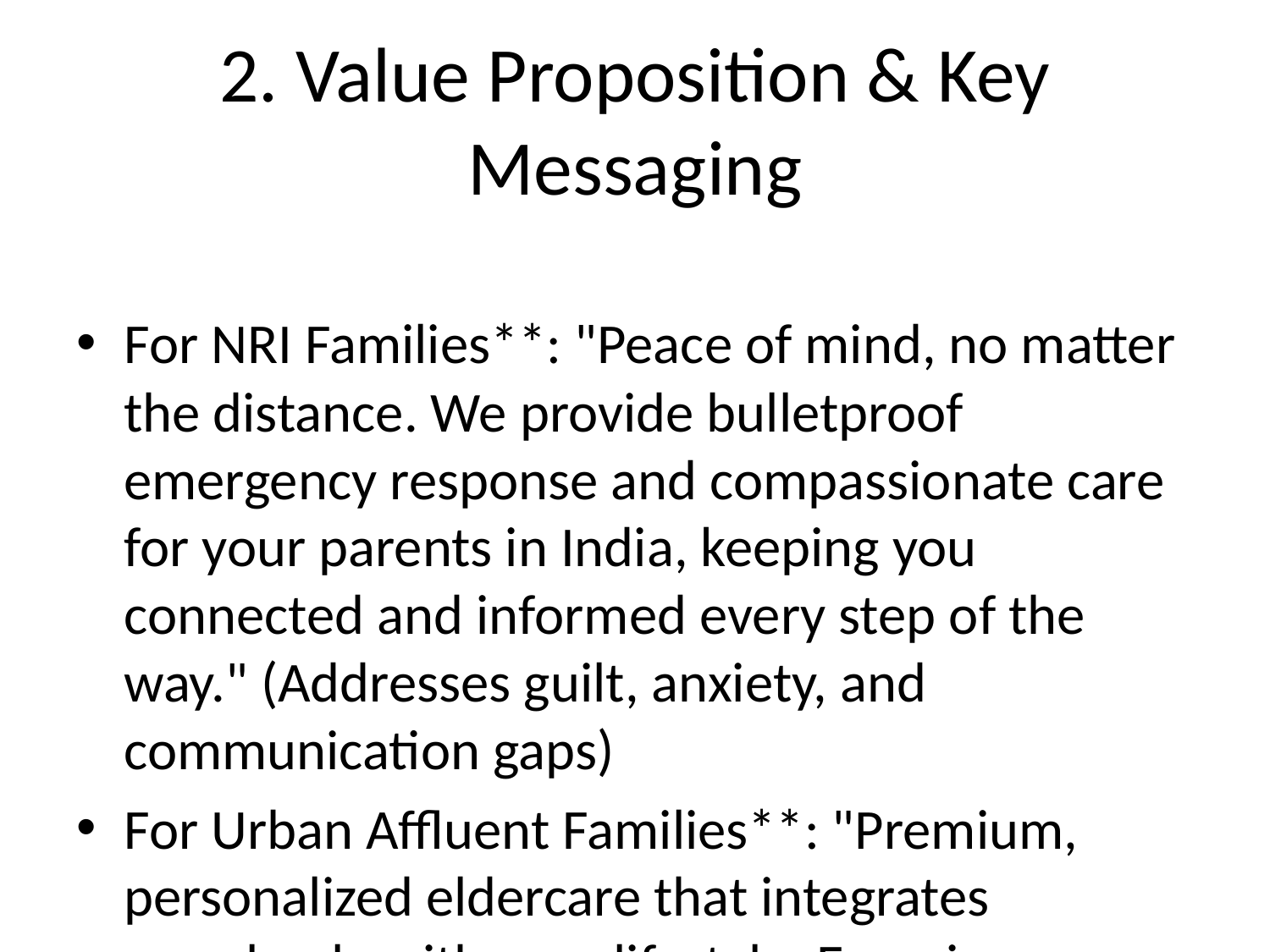

# 2. Value Proposition & Key Messaging

For NRI Families**: "Peace of mind, no matter the distance. We provide bulletproof emergency response and compassionate care for your parents in India, keeping you connected and informed every step of the way." (Addresses guilt, anxiety, and communication gaps)
For Urban Affluent Families**: "Premium, personalized eldercare that integrates seamlessly with your lifestyle. Experience unparalleled safety, health monitoring, and dedicated support for your loved ones." (Addresses quality, convenience, and trust)